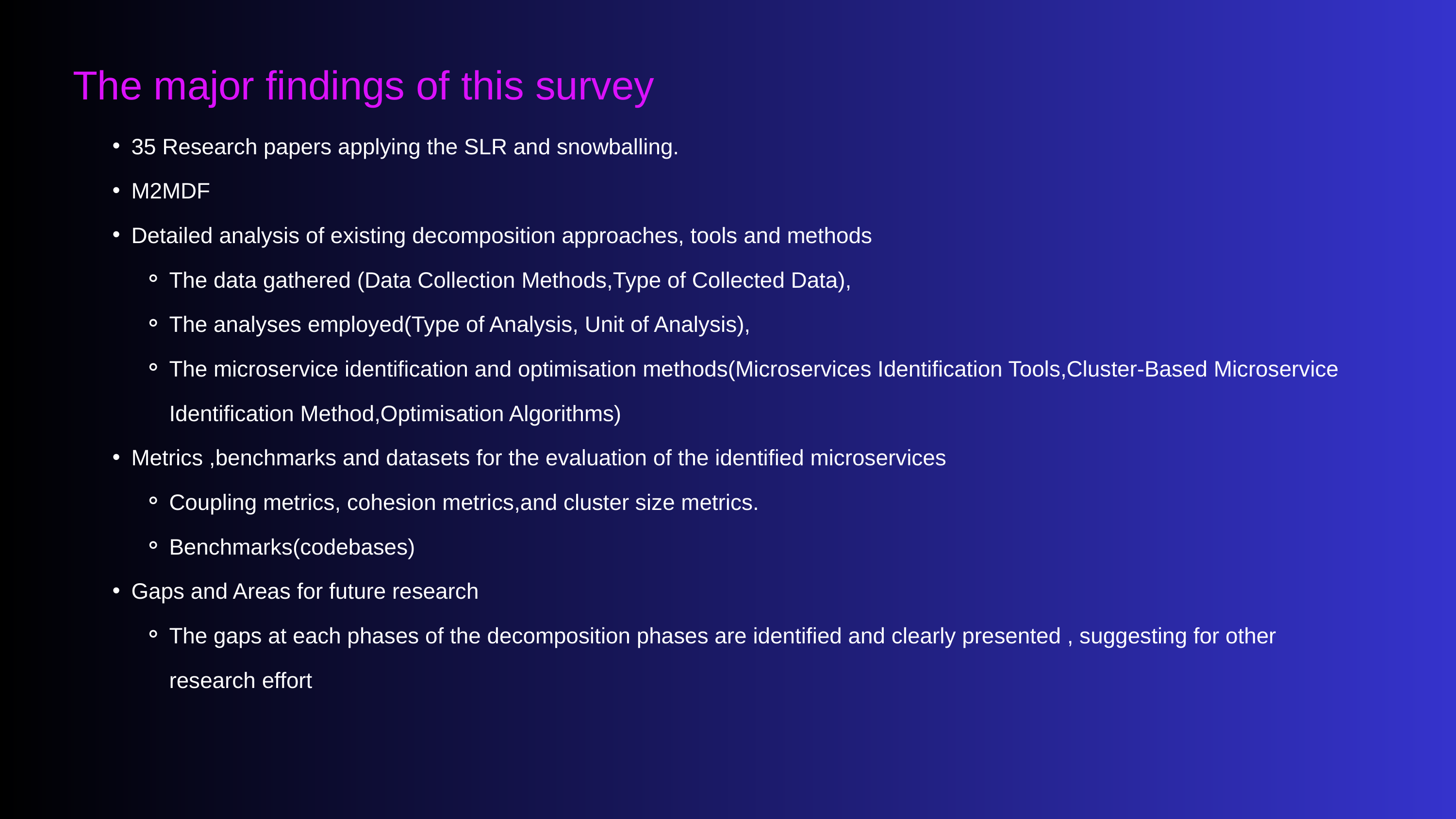

The major findings of this survey

35 Research papers applying the SLR and snowballing.
M2MDF
Detailed analysis of existing decomposition approaches, tools and methods
The data gathered (Data Collection Methods,Type of Collected Data),
The analyses employed(Type of Analysis, Unit of Analysis),
The microservice identification and optimisation methods(Microservices Identification Tools,Cluster-Based Microservice Identification Method,Optimisation Algorithms)
Metrics ,benchmarks and datasets for the evaluation of the identified microservices
Coupling metrics, cohesion metrics,and cluster size metrics.
Benchmarks(codebases)
Gaps and Areas for future research
The gaps at each phases of the decomposition phases are identified and clearly presented , suggesting for other research effort